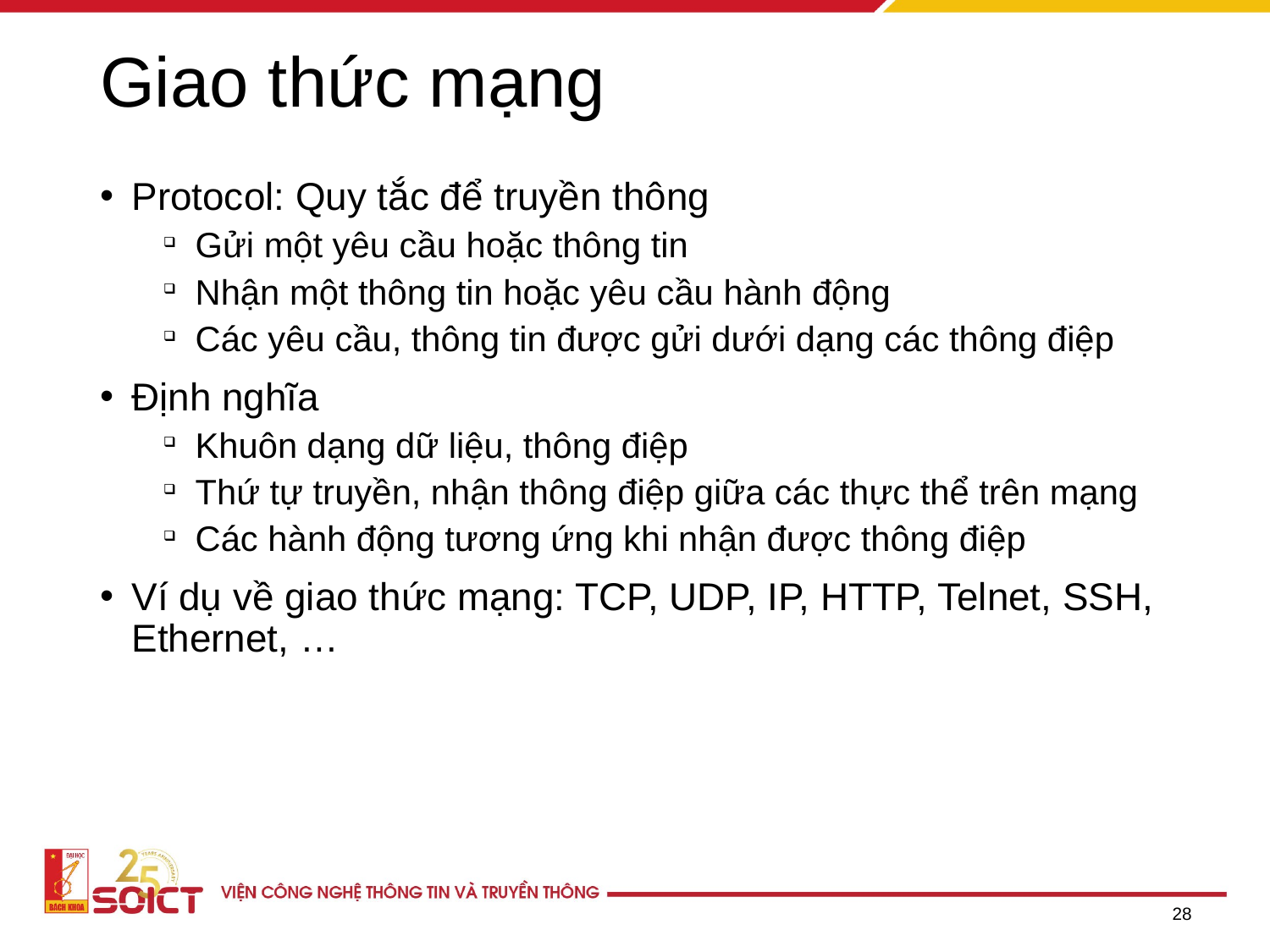

# Giao thức mạng
Protocol: Quy tắc để truyền thông
Gửi một yêu cầu hoặc thông tin
Nhận một thông tin hoặc yêu cầu hành động
Các yêu cầu, thông tin được gửi dưới dạng các thông điệp
Định nghĩa
Khuôn dạng dữ liệu, thông điệp
Thứ tự truyền, nhận thông điệp giữa các thực thể trên mạng
Các hành động tương ứng khi nhận được thông điệp
Ví dụ về giao thức mạng: TCP, UDP, IP, HTTP, Telnet, SSH, Ethernet, …
28